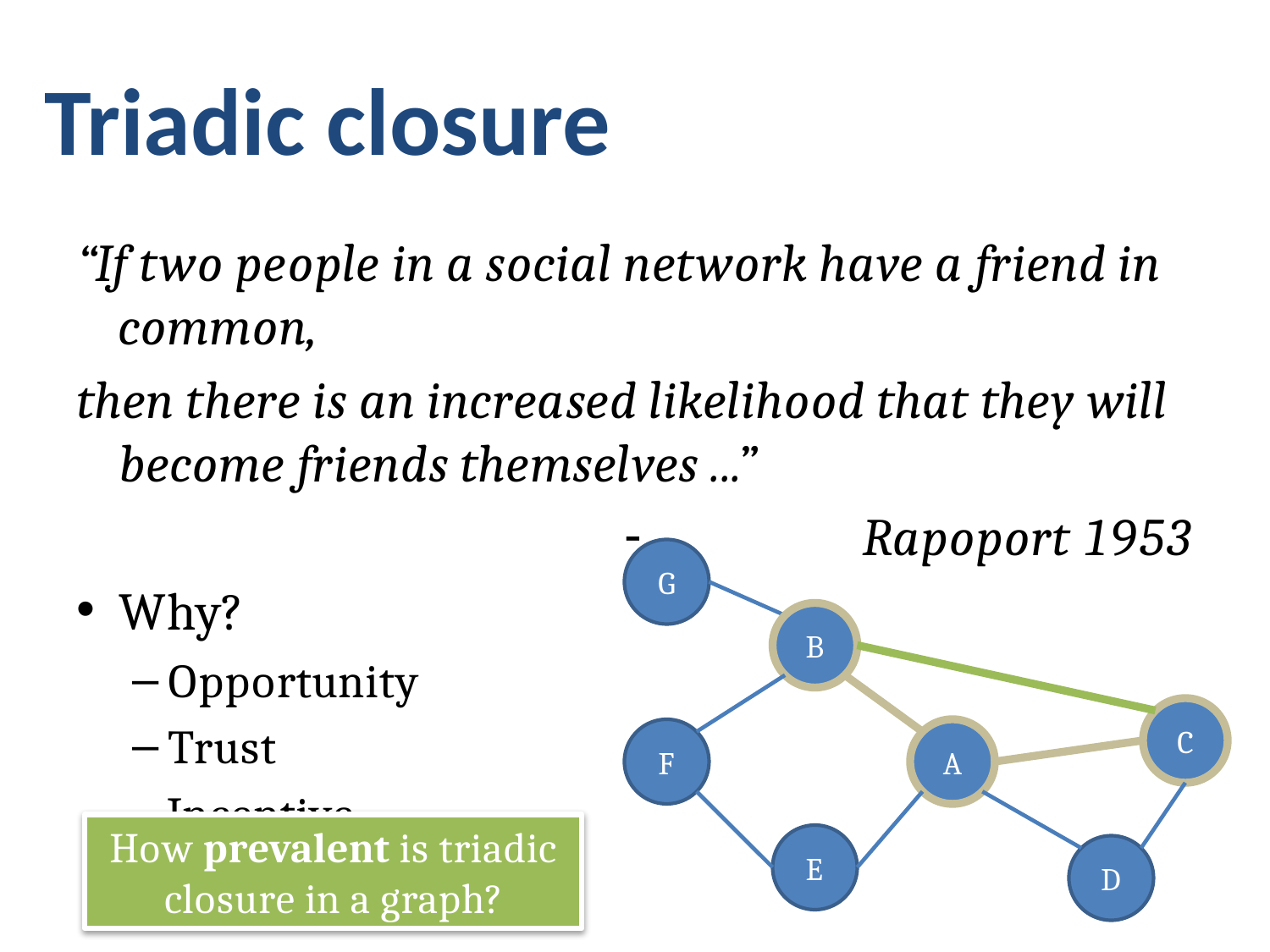

# Triadic closure
“If two people in a social network have a friend in common,
then there is an increased likelihood that they will become friends themselves ...”
Rapoport 1953
Why?
Opportunity
Trust
Incentive

G
B
C
F
A
How prevalent is triadic closure in a graph?
E
D